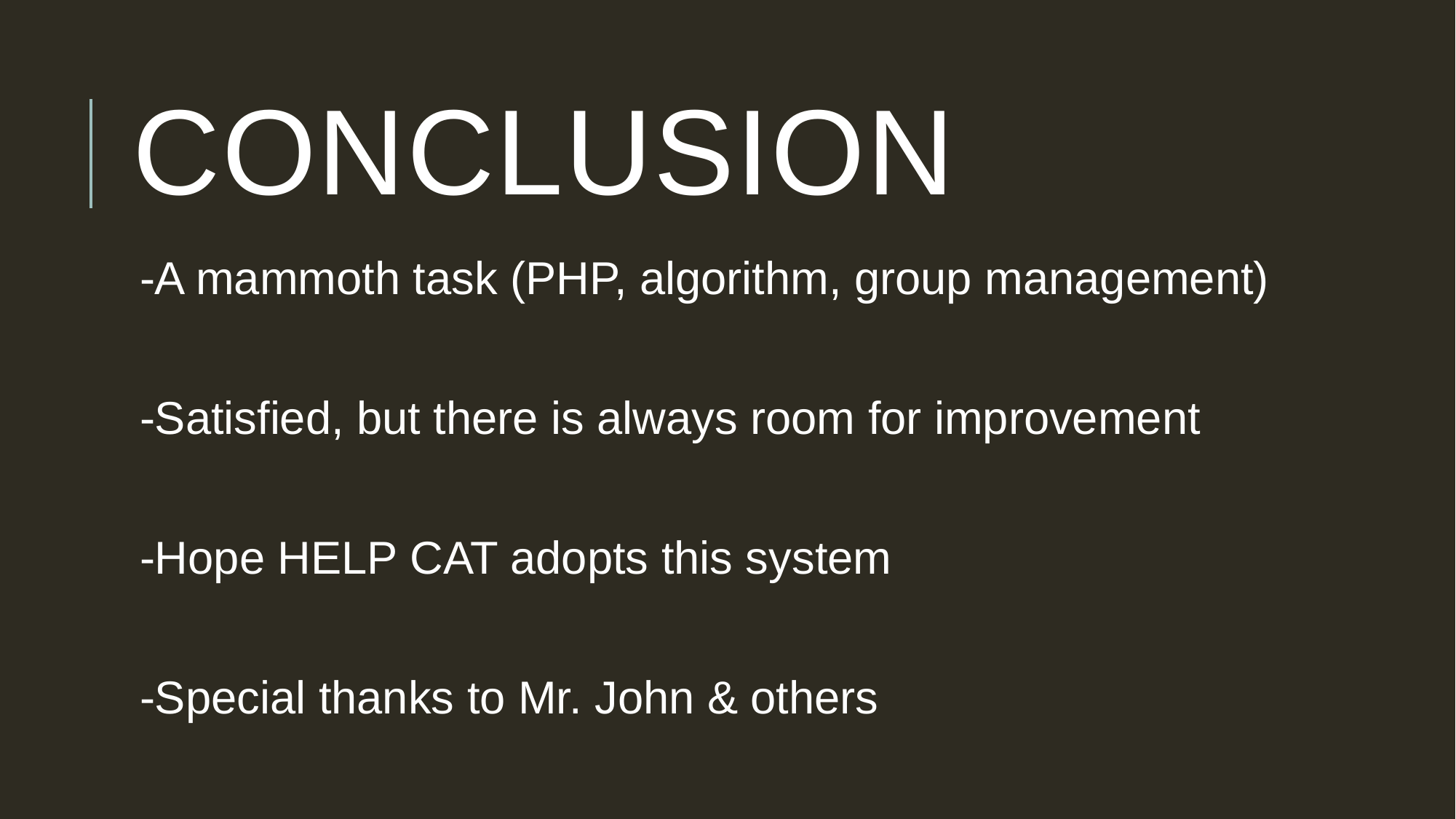

# Conclusion
-A mammoth task (PHP, algorithm, group management)

-Satisfied, but there is always room for improvement

-Hope HELP CAT adopts this system

-Special thanks to Mr. John & others